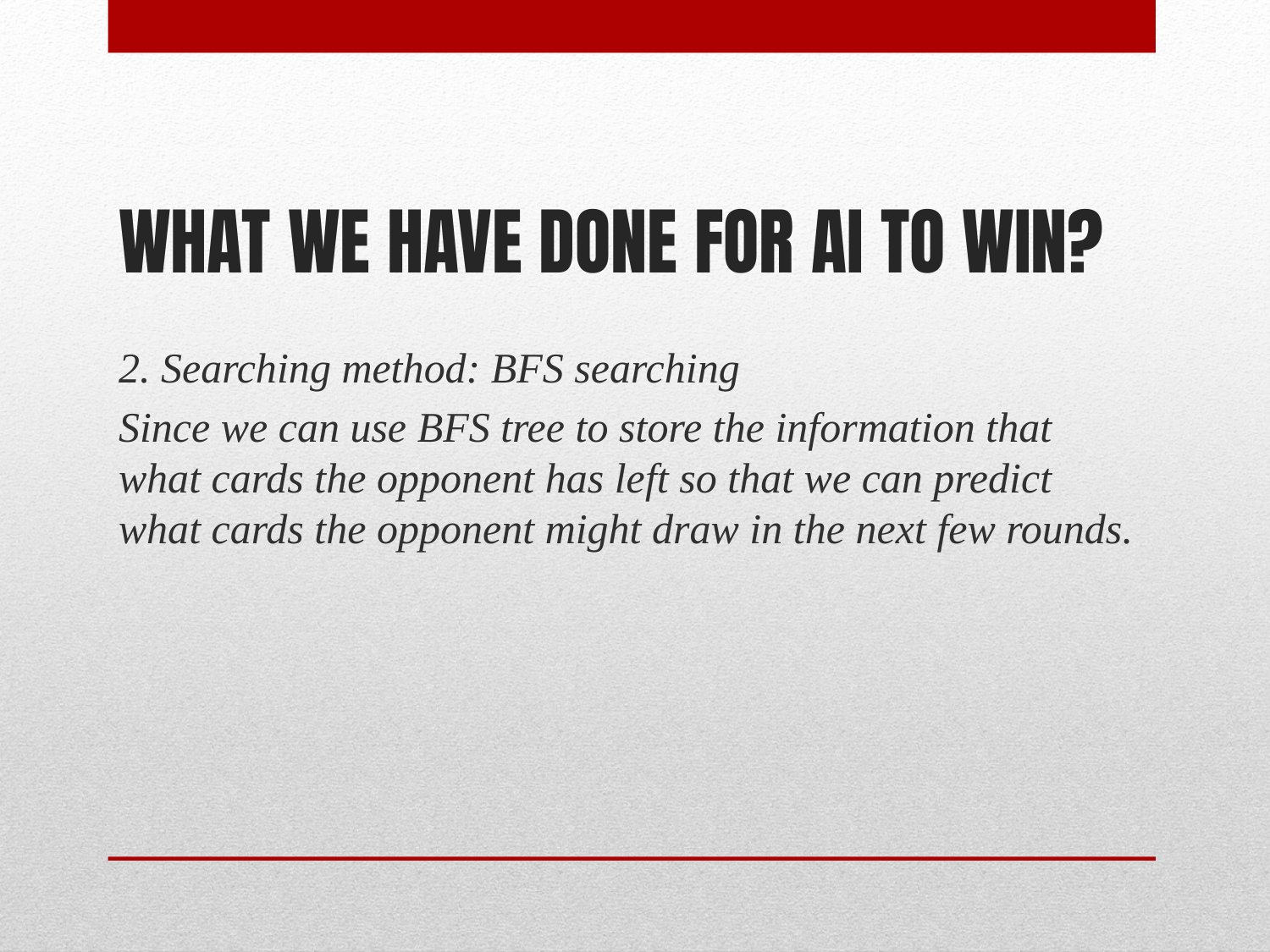

2. Searching method: BFS searching
Since we can use BFS tree to store the information that what cards the opponent has left so that we can predict what cards the opponent might draw in the next few rounds.

# WHAT WE HAVE DONE FOR AI TO WIN?